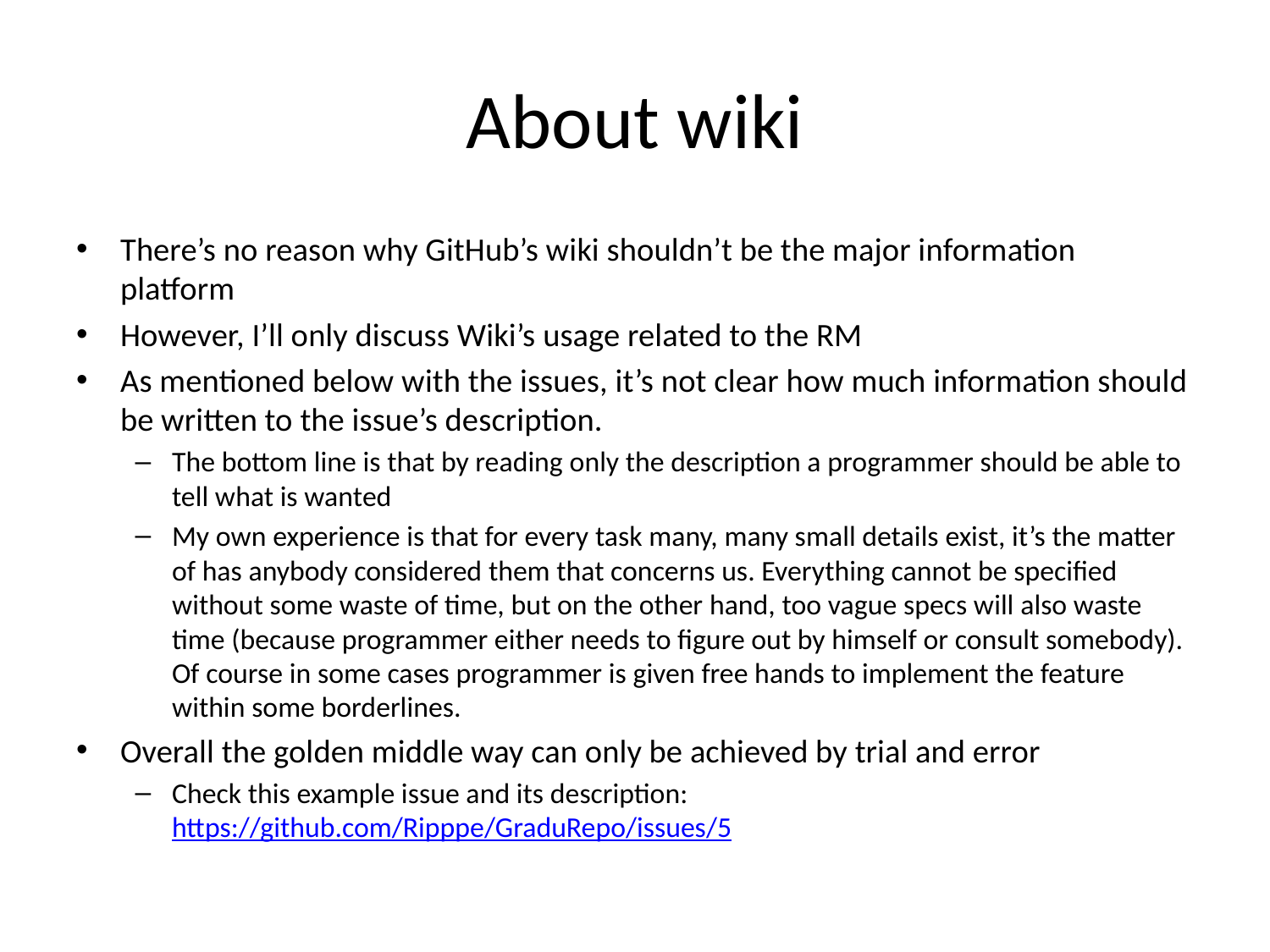

# About wiki
There’s no reason why GitHub’s wiki shouldn’t be the major information platform
However, I’ll only discuss Wiki’s usage related to the RM
As mentioned below with the issues, it’s not clear how much information should be written to the issue’s description.
The bottom line is that by reading only the description a programmer should be able to tell what is wanted
My own experience is that for every task many, many small details exist, it’s the matter of has anybody considered them that concerns us. Everything cannot be specified without some waste of time, but on the other hand, too vague specs will also waste time (because programmer either needs to figure out by himself or consult somebody). Of course in some cases programmer is given free hands to implement the feature within some borderlines.
Overall the golden middle way can only be achieved by trial and error
Check this example issue and its description: https://github.com/Ripppe/GraduRepo/issues/5